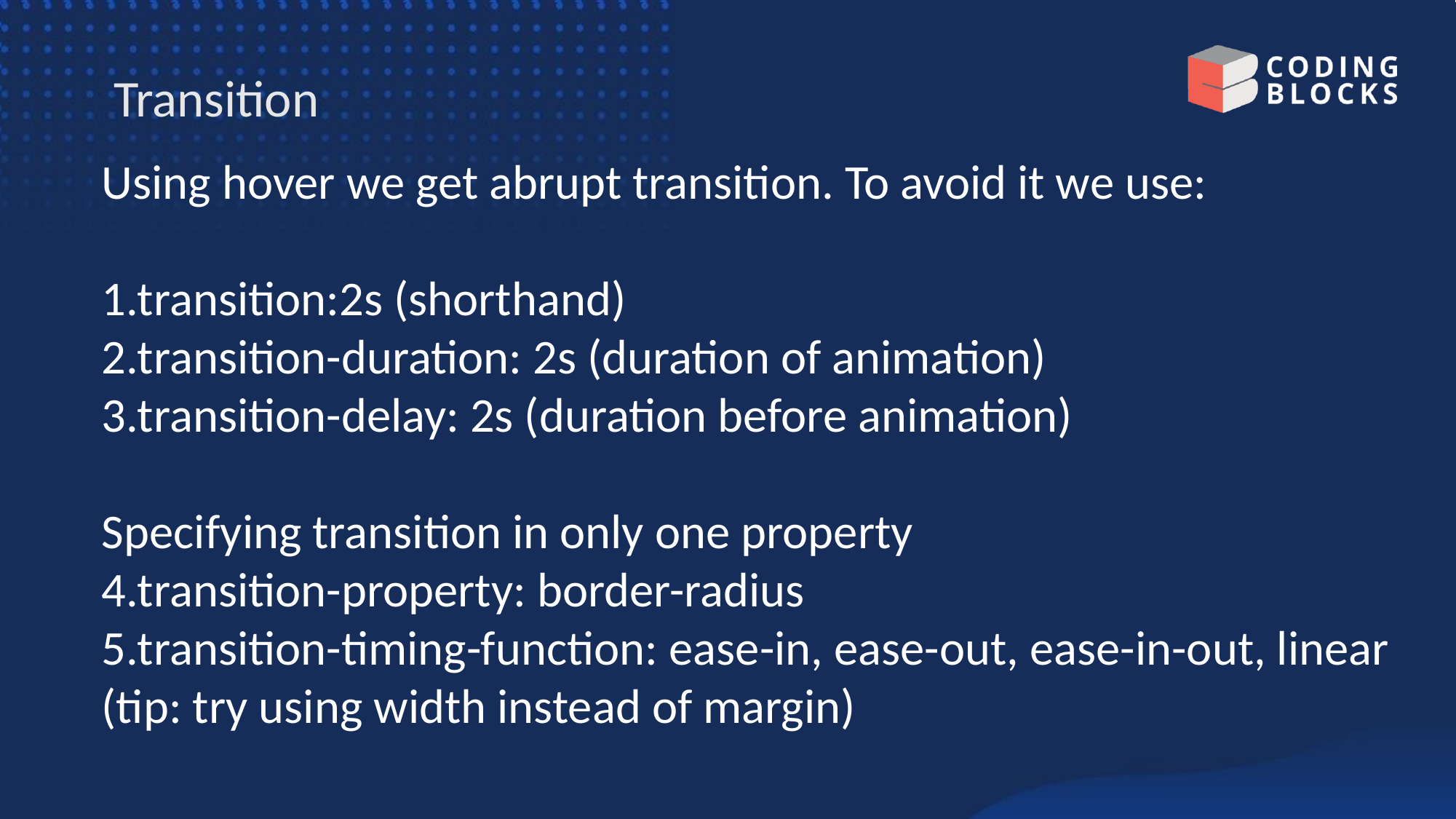

# Transition
Using hover we get abrupt transition. To avoid it we use:

1.transition:2s (shorthand)
2.transition-duration: 2s (duration of animation)
3.transition-delay: 2s (duration before animation)

Specifying transition in only one property
4.transition-property: border-radius
5.transition-timing-function: ease-in, ease-out, ease-in-out, linear
(tip: try using width instead of margin)